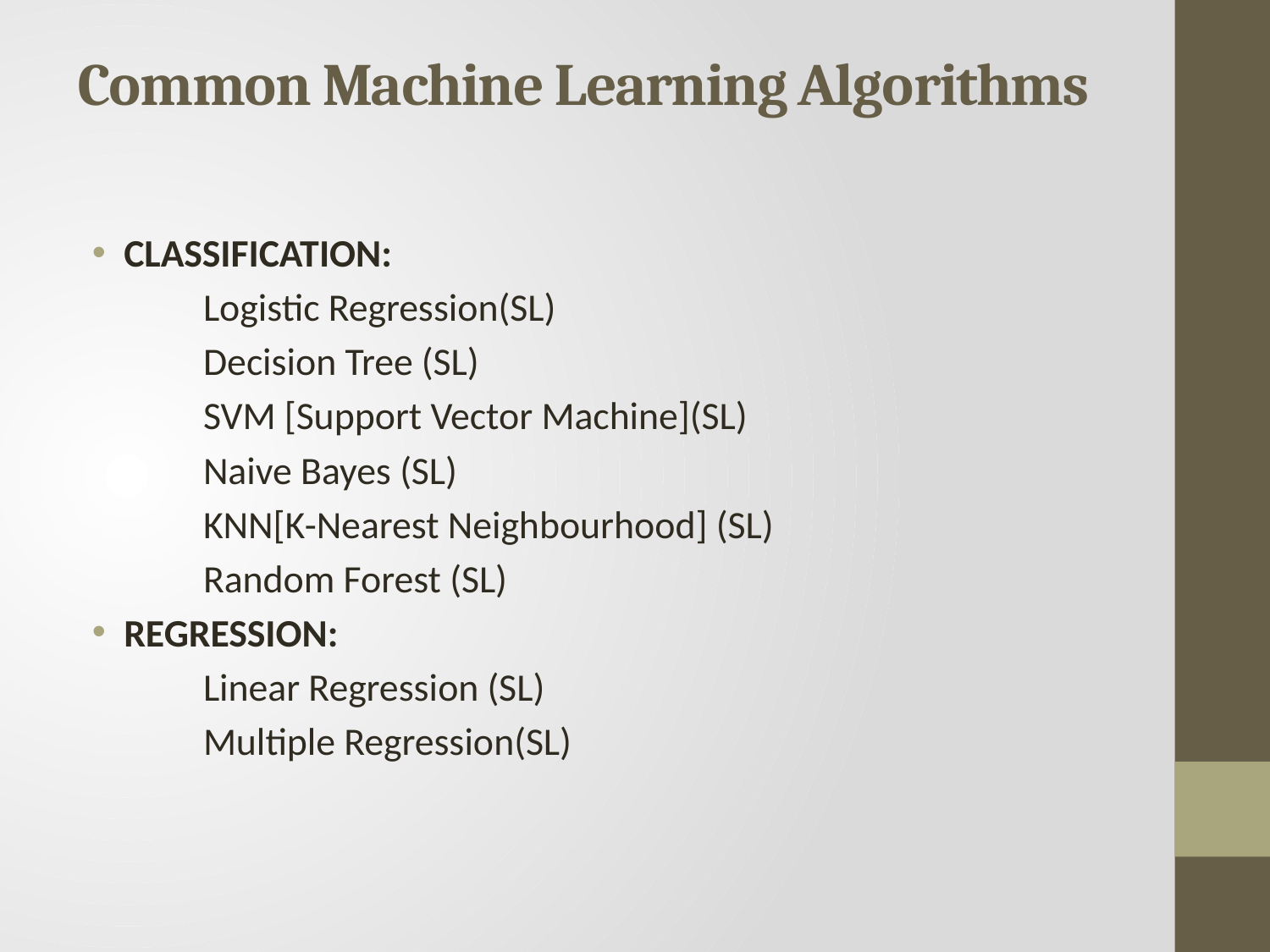

# Common Machine Learning Algorithms
CLASSIFICATION:
	Logistic Regression(SL)
	Decision Tree (SL)
	SVM [Support Vector Machine](SL)
	Naive Bayes (SL)
	KNN[K-Nearest Neighbourhood] (SL)
	Random Forest (SL)
REGRESSION:
	Linear Regression (SL)
	Multiple Regression(SL)